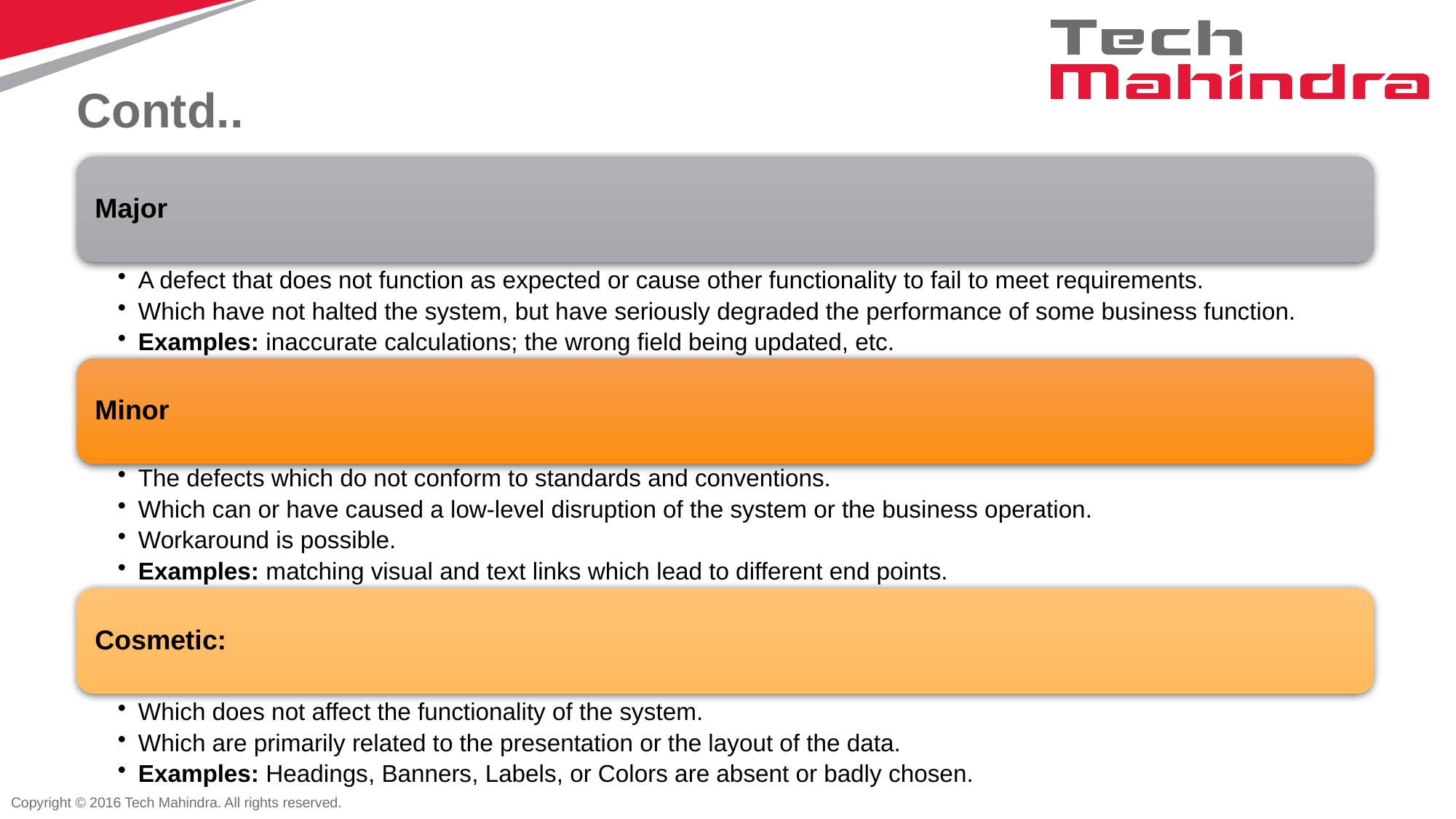

# Contd..
Major
A defect that does not function as expected or cause other functionality to fail to meet requirements.
Which have not halted the system, but have seriously degraded the performance of some business function.
Examples: inaccurate calculations; the wrong field being updated, etc.
Minor
The defects which do not conform to standards and conventions.
Which can or have caused a low-level disruption of the system or the business operation.
Workaround is possible.
Examples: matching visual and text links which lead to different end points.
Cosmetic:
Which does not affect the functionality of the system.
Which are primarily related to the presentation or the layout of the data.
Examples: Headings, Banners, Labels, or Colors are absent or badly chosen.
Copyright © 2016 Tech Mahindra. All rights reserved.